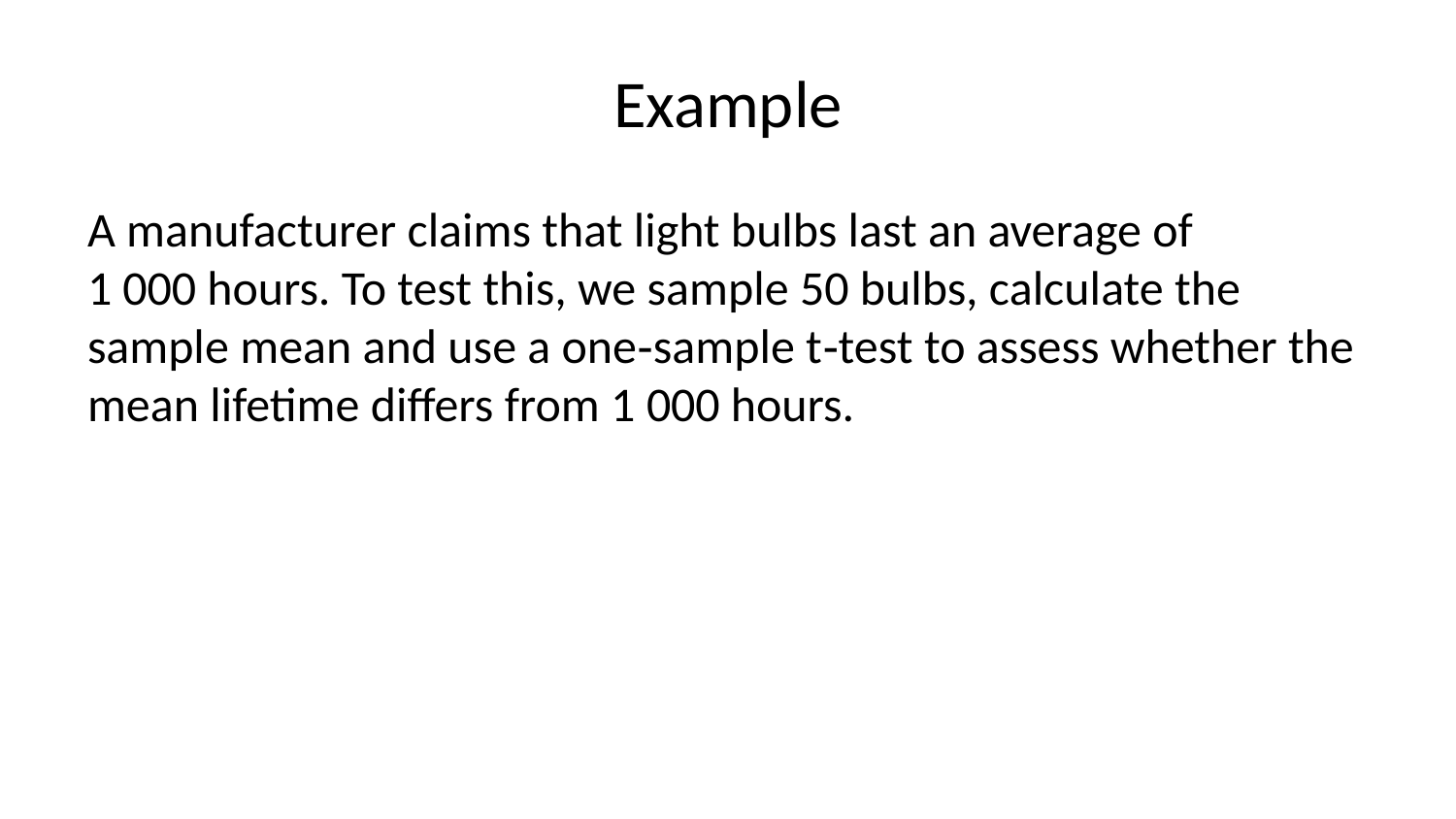

# Example
A manufacturer claims that light bulbs last an average of 1 000 hours. To test this, we sample 50 bulbs, calculate the sample mean and use a one‑sample t‑test to assess whether the mean lifetime differs from 1 000 hours.